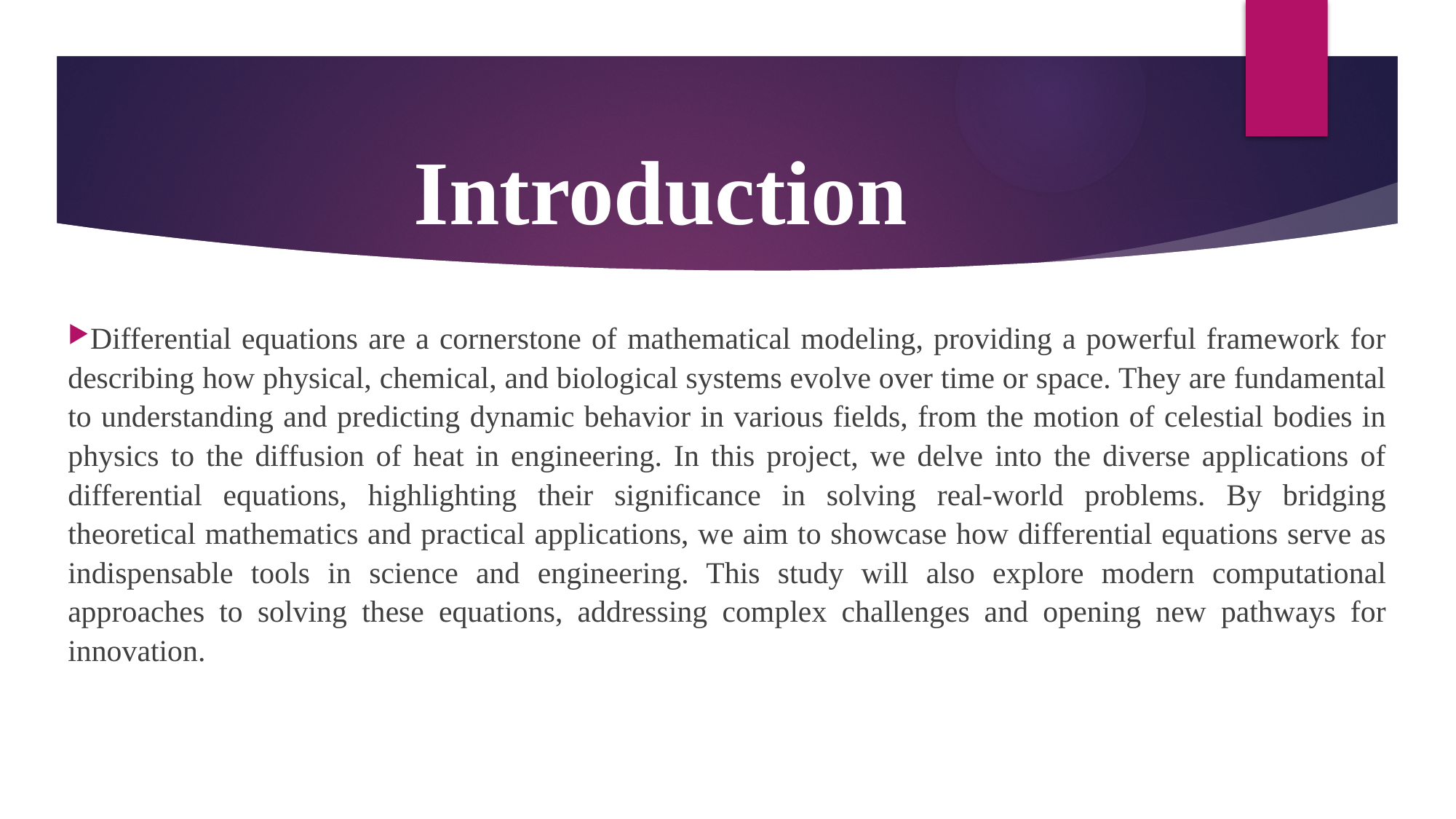

# Introduction
Differential equations are a cornerstone of mathematical modeling, providing a powerful framework for describing how physical, chemical, and biological systems evolve over time or space. They are fundamental to understanding and predicting dynamic behavior in various fields, from the motion of celestial bodies in physics to the diffusion of heat in engineering. In this project, we delve into the diverse applications of differential equations, highlighting their significance in solving real-world problems. By bridging theoretical mathematics and practical applications, we aim to showcase how differential equations serve as indispensable tools in science and engineering. This study will also explore modern computational approaches to solving these equations, addressing complex challenges and opening new pathways for innovation.